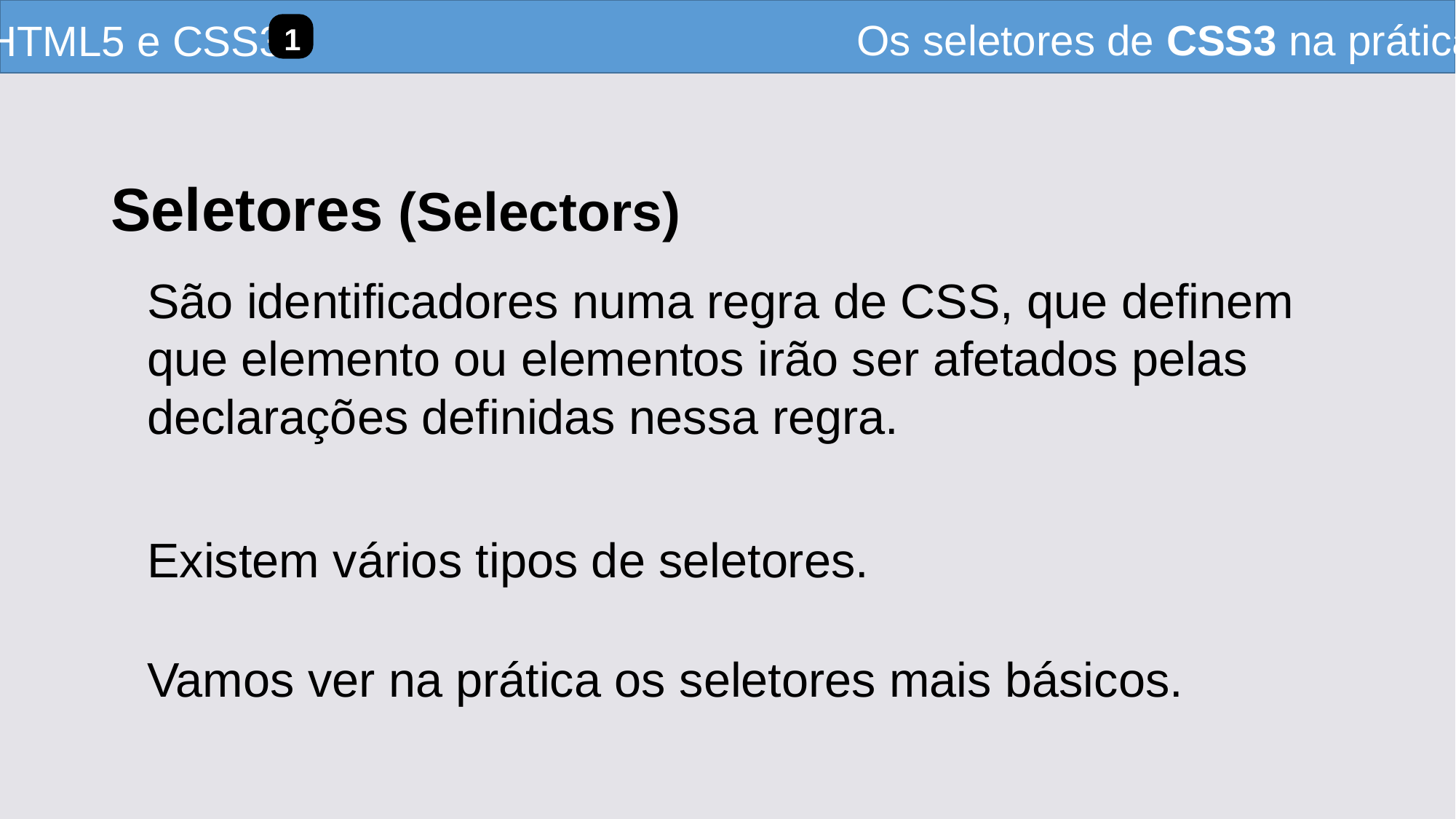

Os seletores de CSS3 na prática
HTML5 e CSS3
1
Seletores (Selectors)
São identificadores numa regra de CSS, que definem que elemento ou elementos irão ser afetados pelas declarações definidas nessa regra.
Existem vários tipos de seletores.
Vamos ver na prática os seletores mais básicos.